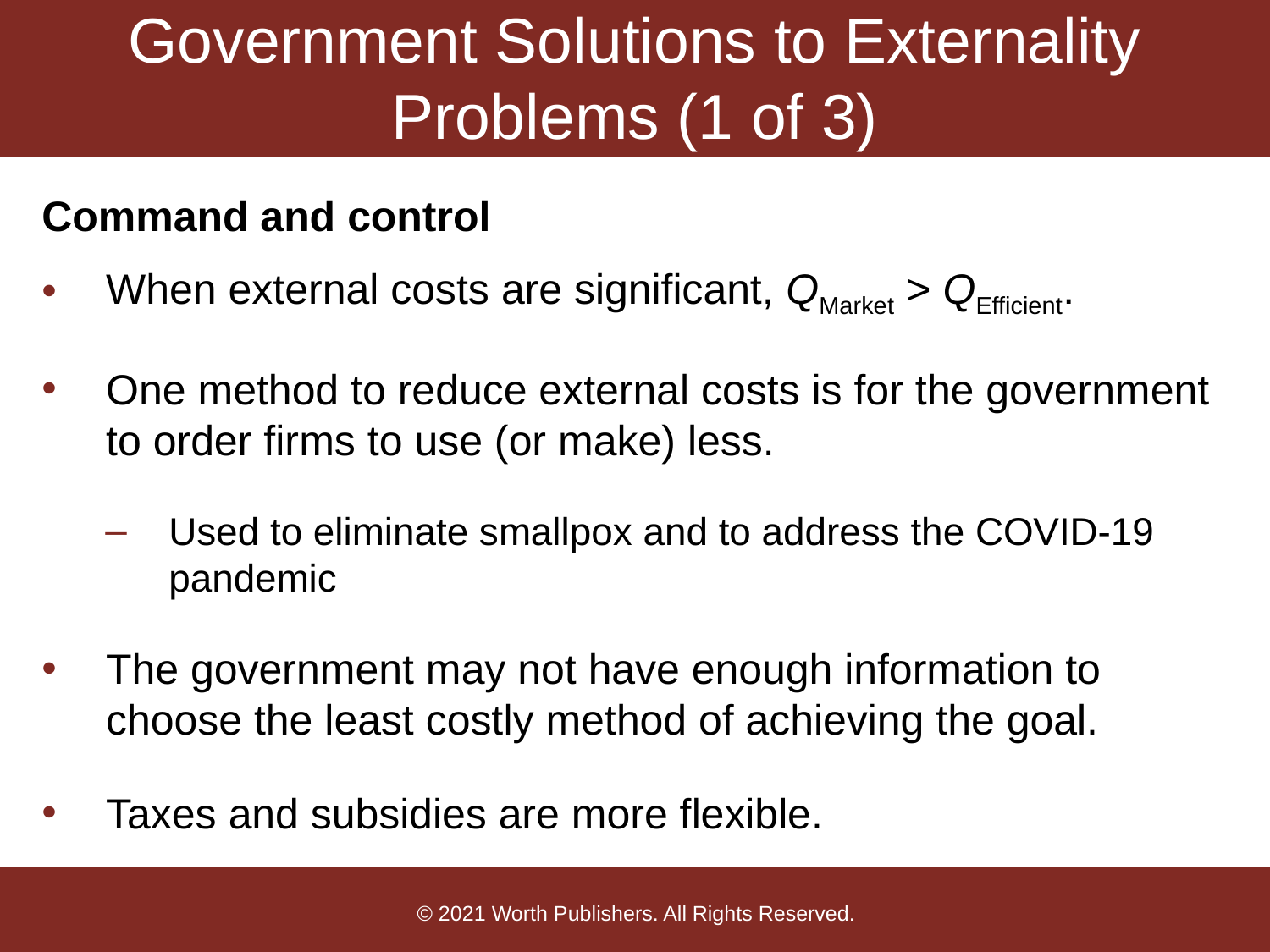

# Government Solutions to Externality Problems (1 of 3)
Command and control
When external costs are significant, QMarket > QEfficient.
One method to reduce external costs is for the government to order firms to use (or make) less.
Used to eliminate smallpox and to address the COVID-19 pandemic
The government may not have enough information to choose the least costly method of achieving the goal.
Taxes and subsidies are more flexible.